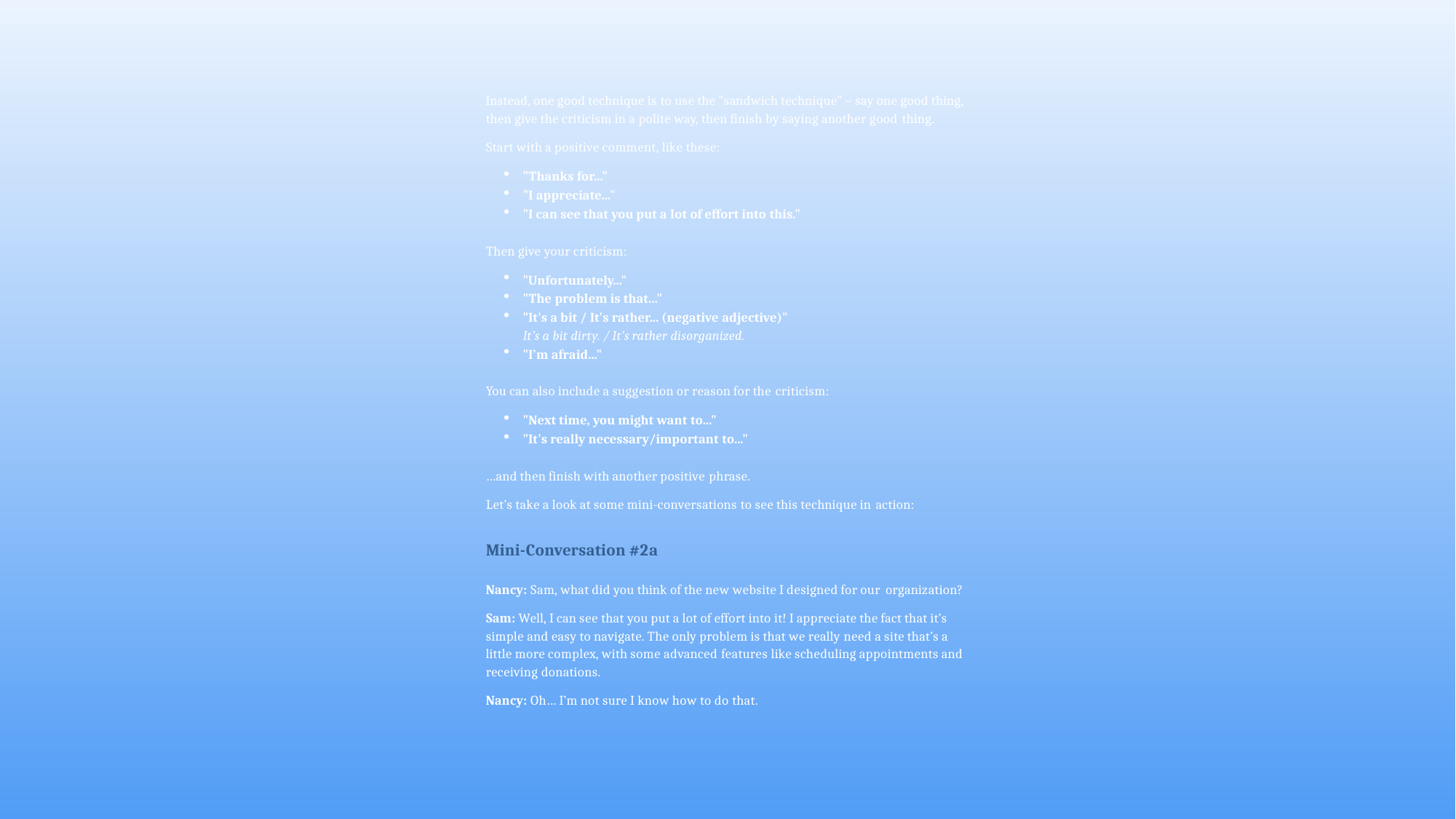

Instead, one good technique is to use the "sandwich technique" – say one good thing,  then give the criticism in a polite way, then finish by saying another good thing.
Start with a positive comment, like these:
"Thanks for..."
"I appreciate..."
"I can see that you put a lot of effort into this."

Then give your criticism:
"Unfortunately..."
"The problem is that..."
"It's a bit / It's rather... (negative adjective)"
It’s a bit dirty. / It’s rather disorganized.
"I'm afraid..."

You can also include a suggestion or reason for the criticism:
"Next time, you might want to..."
"It's really necessary/important to..."

…and then finish with another positive phrase.
Let’s take a look at some mini-conversations to see this technique in action:

Mini-Conversation #2a

Nancy: Sam, what did you think of the new website I designed for our organization?
Sam: Well, I can see that you put a lot of effort into it! I appreciate the fact that it’s  simple and easy to navigate. The only problem is that we really need a site that’s a  little more complex, with some advanced features like scheduling appointments and  receiving donations.
Nancy: Oh… I’m not sure I know how to do that.